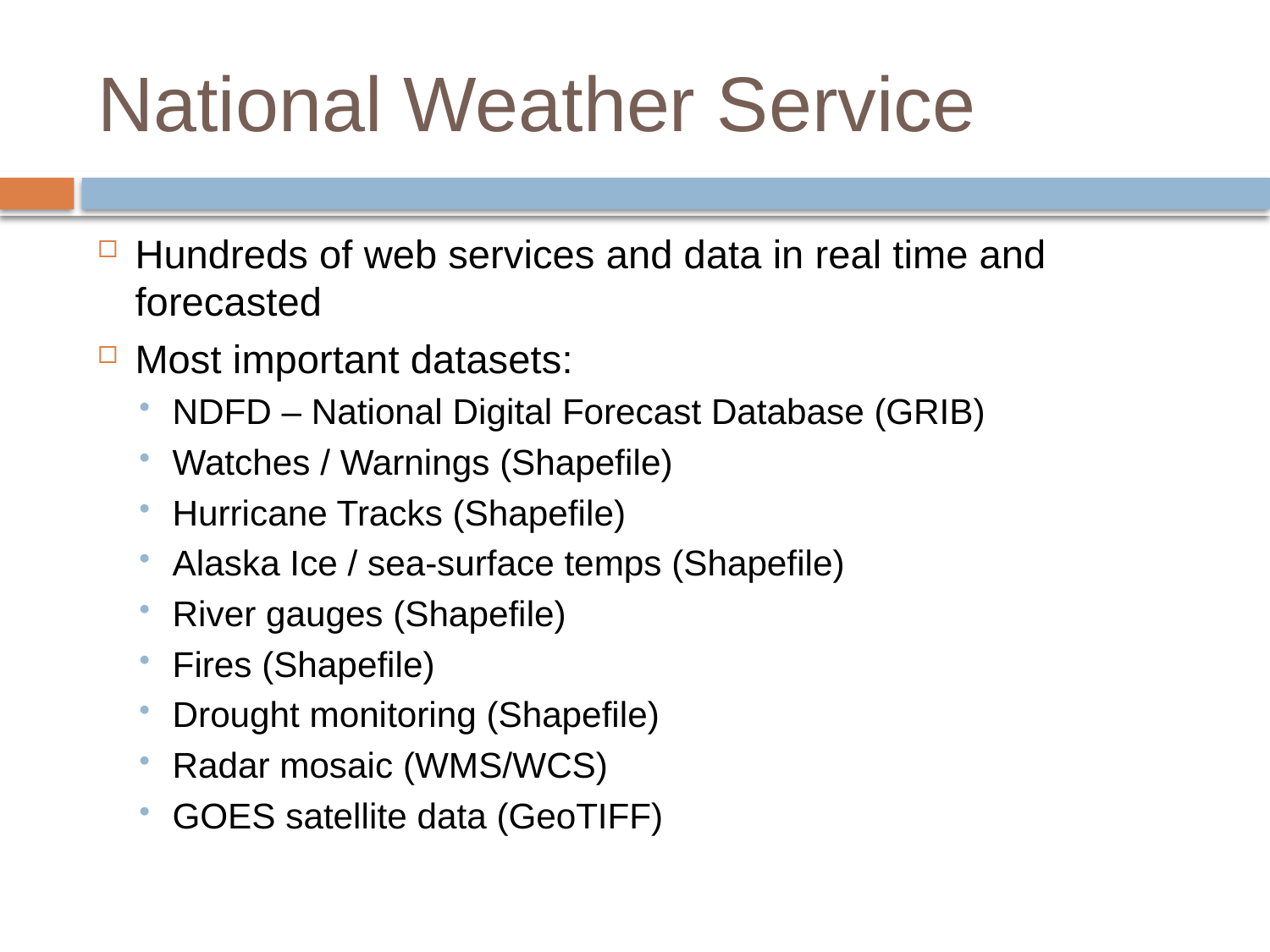

# National Weather Service
Hundreds of web services and data in real time and forecasted
Most important datasets:
NDFD – National Digital Forecast Database (GRIB)
Watches / Warnings (Shapefile)
Hurricane Tracks (Shapefile)
Alaska Ice / sea-surface temps (Shapefile)
River gauges (Shapefile)
Fires (Shapefile)
Drought monitoring (Shapefile)
Radar mosaic (WMS/WCS)
GOES satellite data (GeoTIFF)